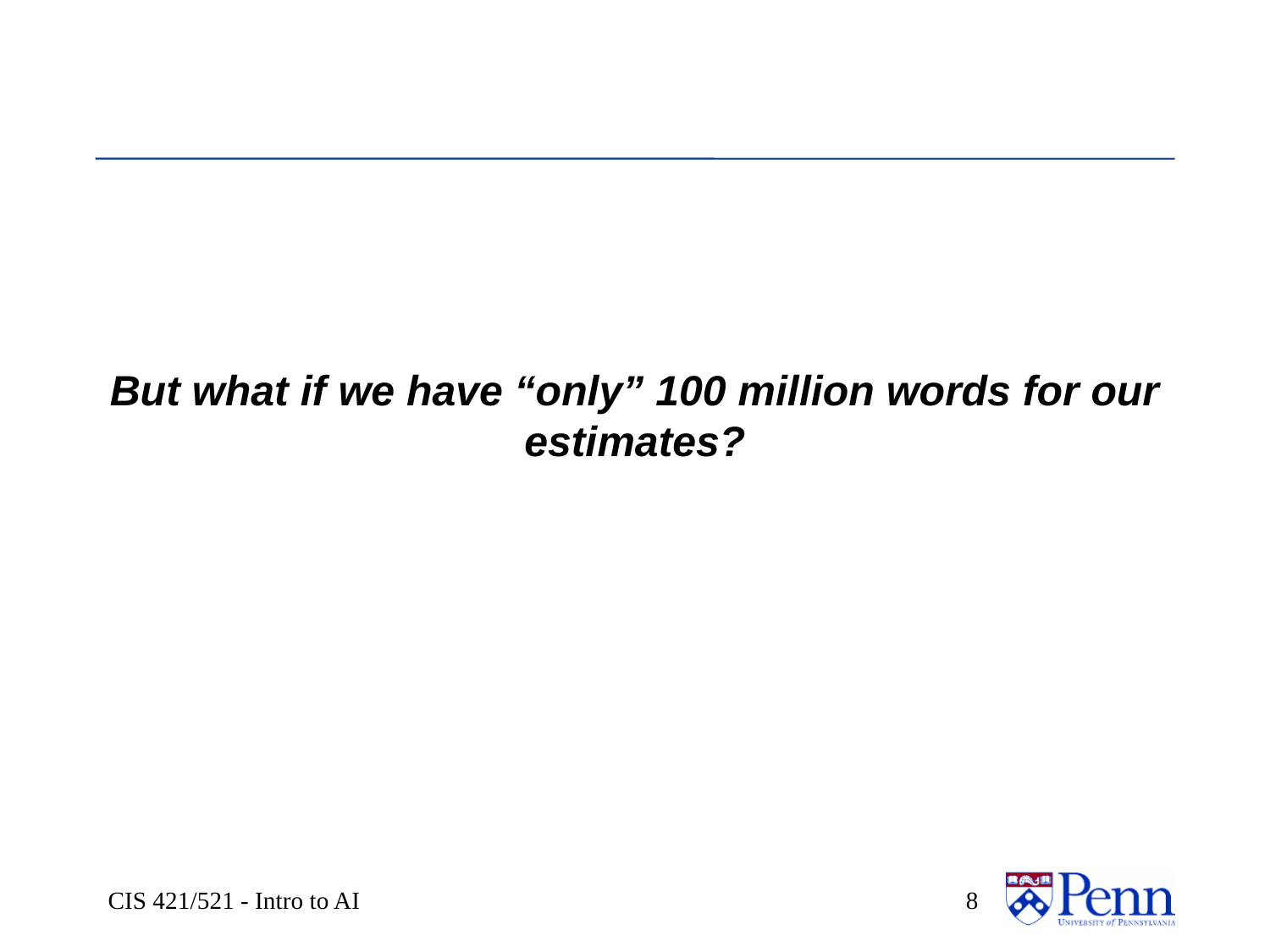

#

But what if we have “only” 100 million words for our estimates?

CIS 421/521 - Intro to AI
       8